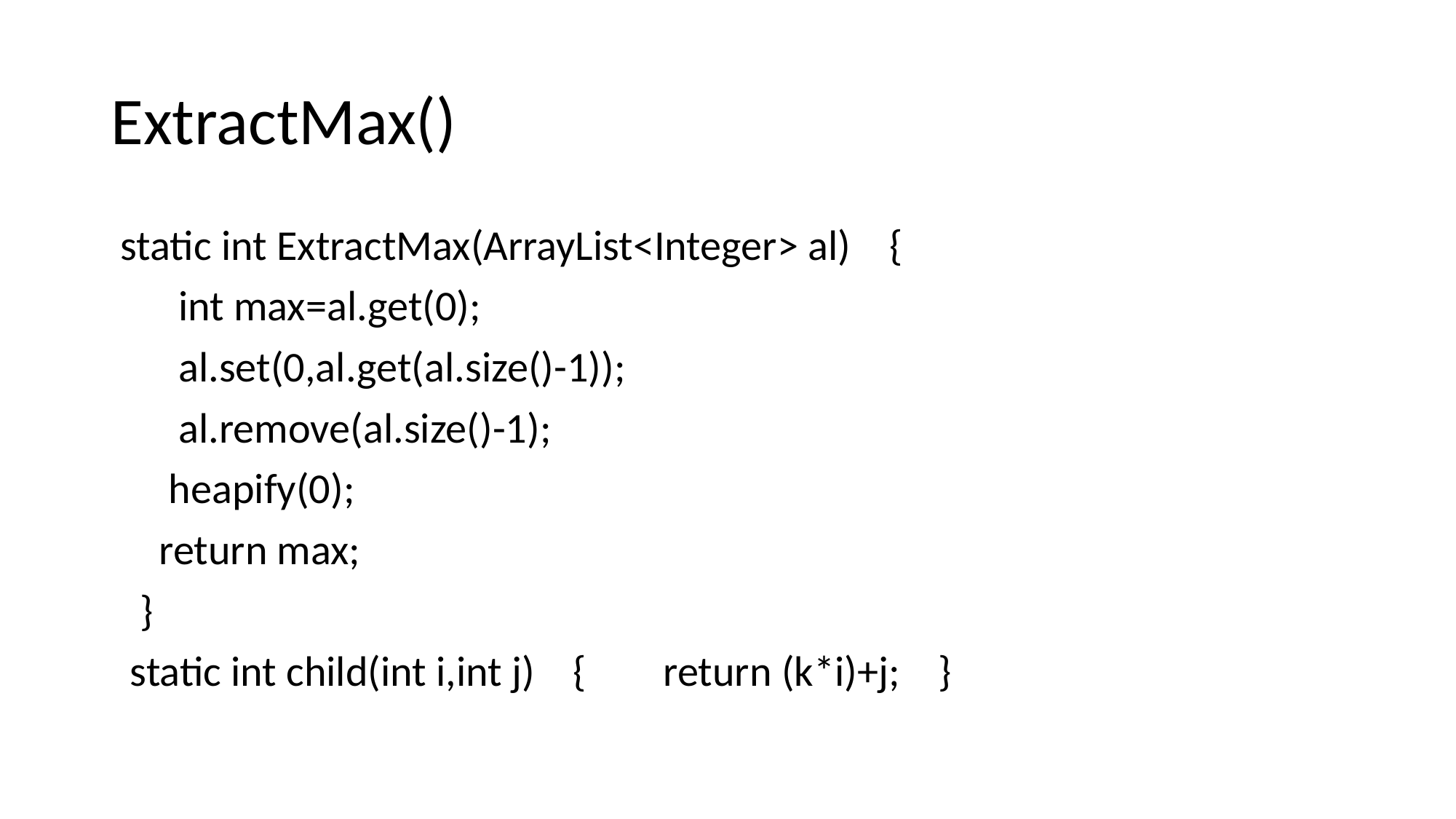

# ExtractMax()
 static int ExtractMax(ArrayList<Integer> al)    {
       int max=al.get(0);
       al.set(0,al.get(al.size()-1));
       al.remove(al.size()-1);
      heapify(0);
     return max;
   }
  static int child(int i,int j)    {        return (k*i)+j;    }